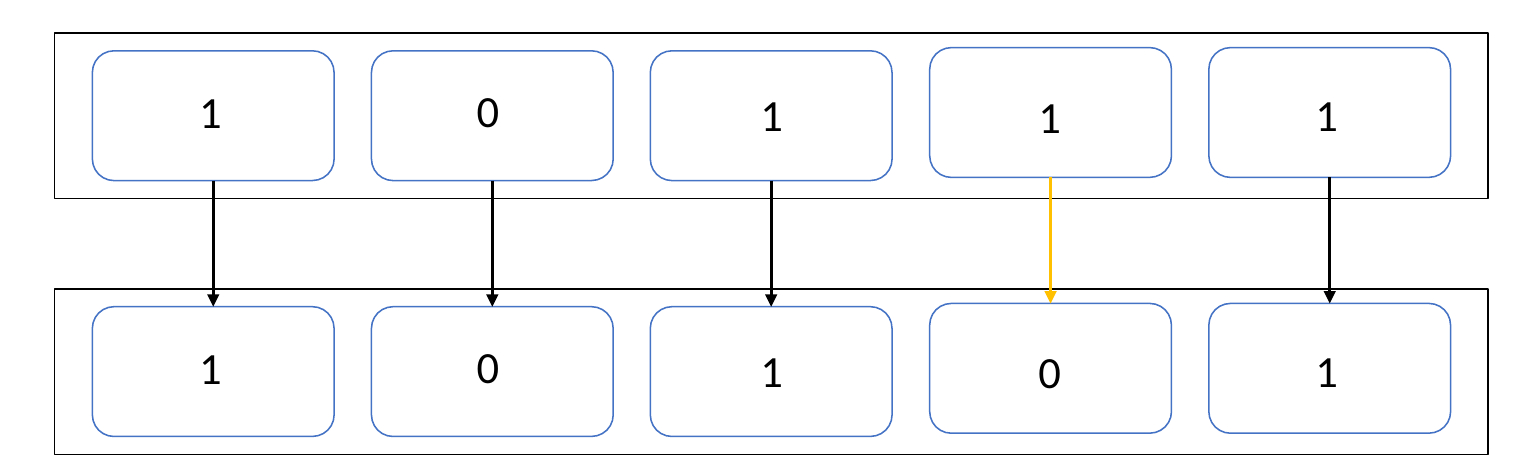

0
1
1
1
1

0
1
1
1
0